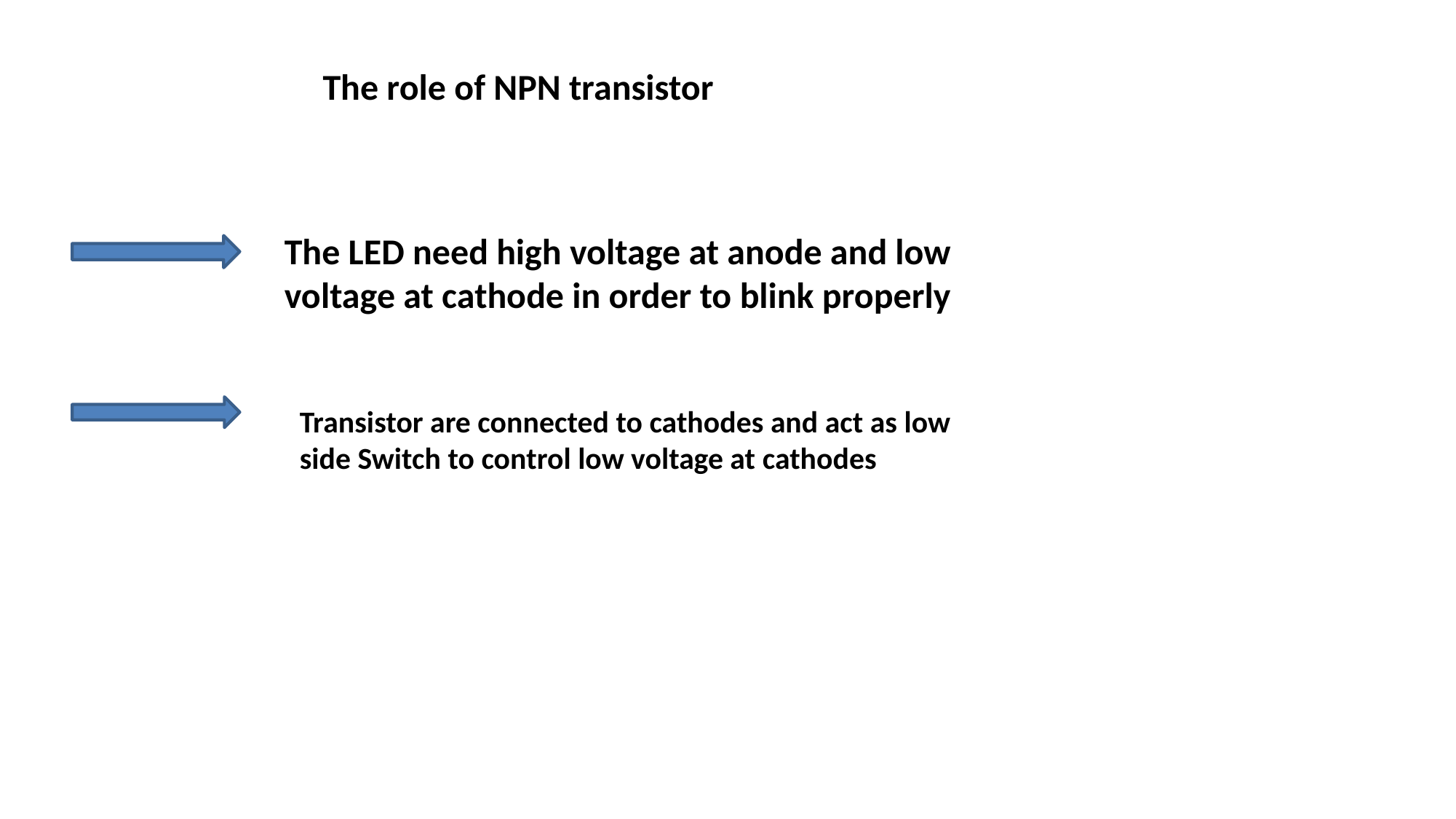

The role of NPN transistor
The LED need high voltage at anode and low voltage at cathode in order to blink properly

Transistor are connected to cathodes and act as low side Switch to control low voltage at cathodes